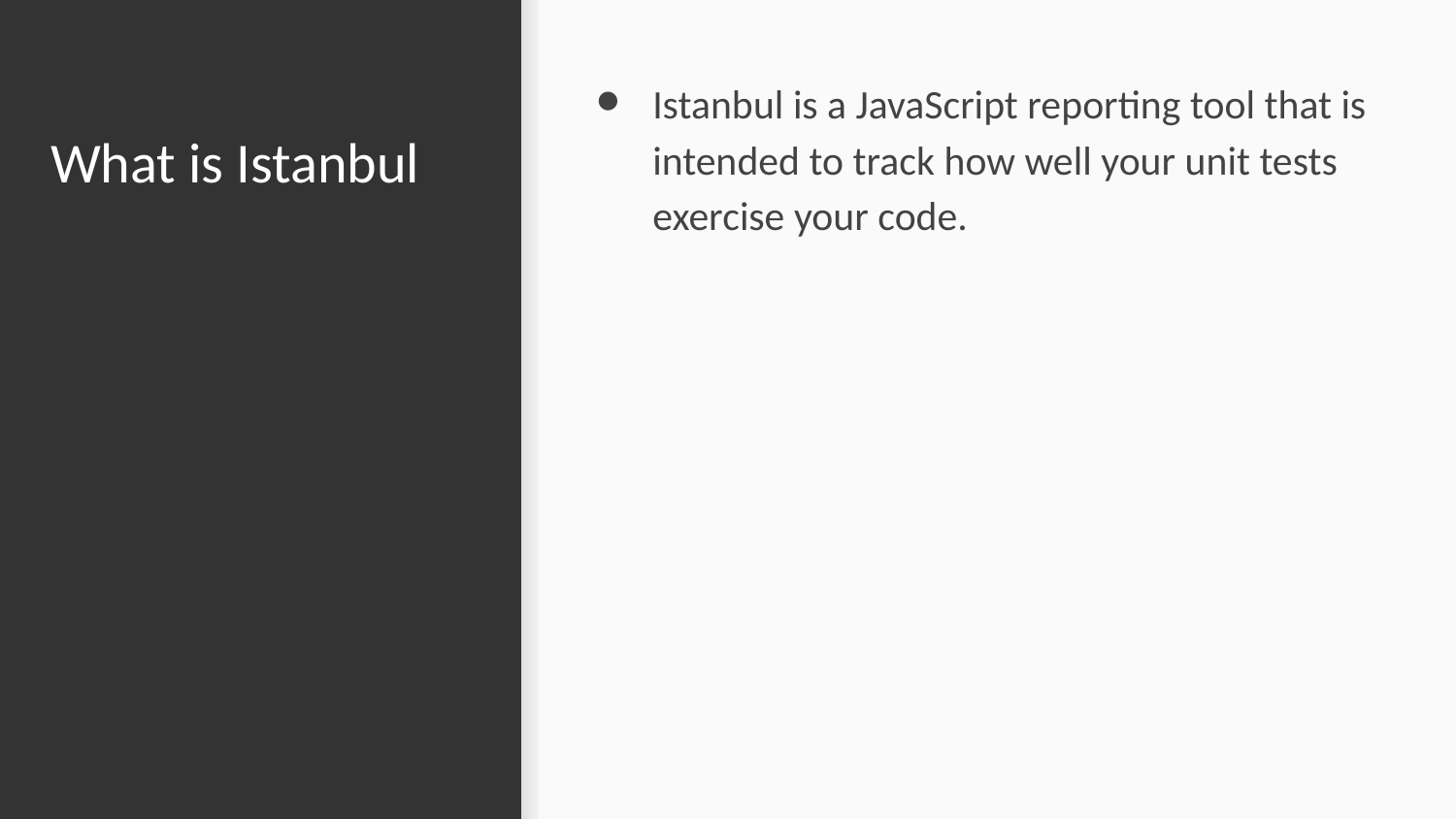

# What is Istanbul
Istanbul is a JavaScript reporting tool that is intended to track how well your unit tests exercise your code.